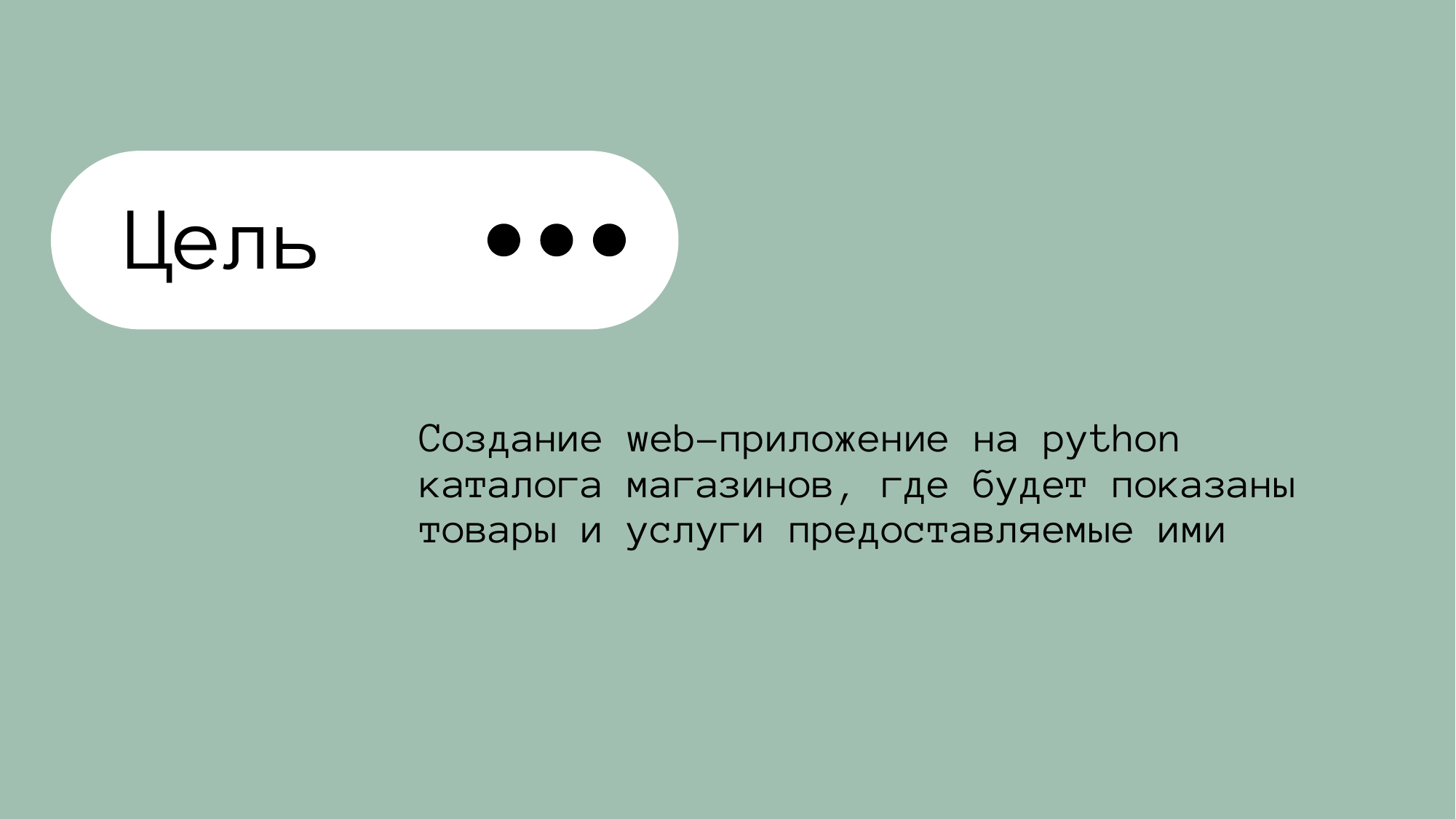

# Цель

Создание web-приложение на python каталога магазинов, где будет показаны товары и услуги предоставляемые ими